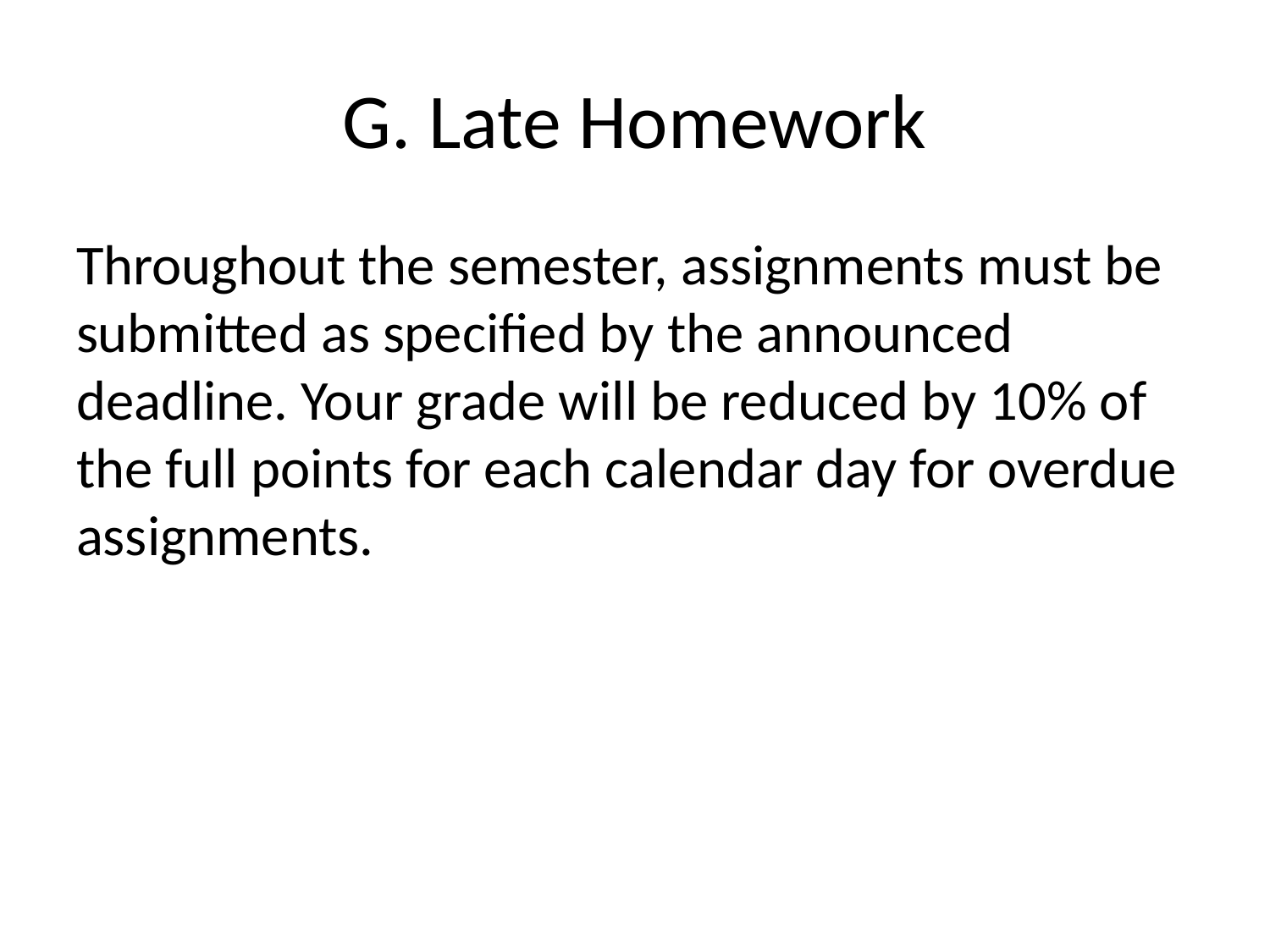

# G. Late Homework
Throughout the semester, assignments must be submitted as specified by the announced deadline. Your grade will be reduced by 10% of the full points for each calendar day for overdue assignments.